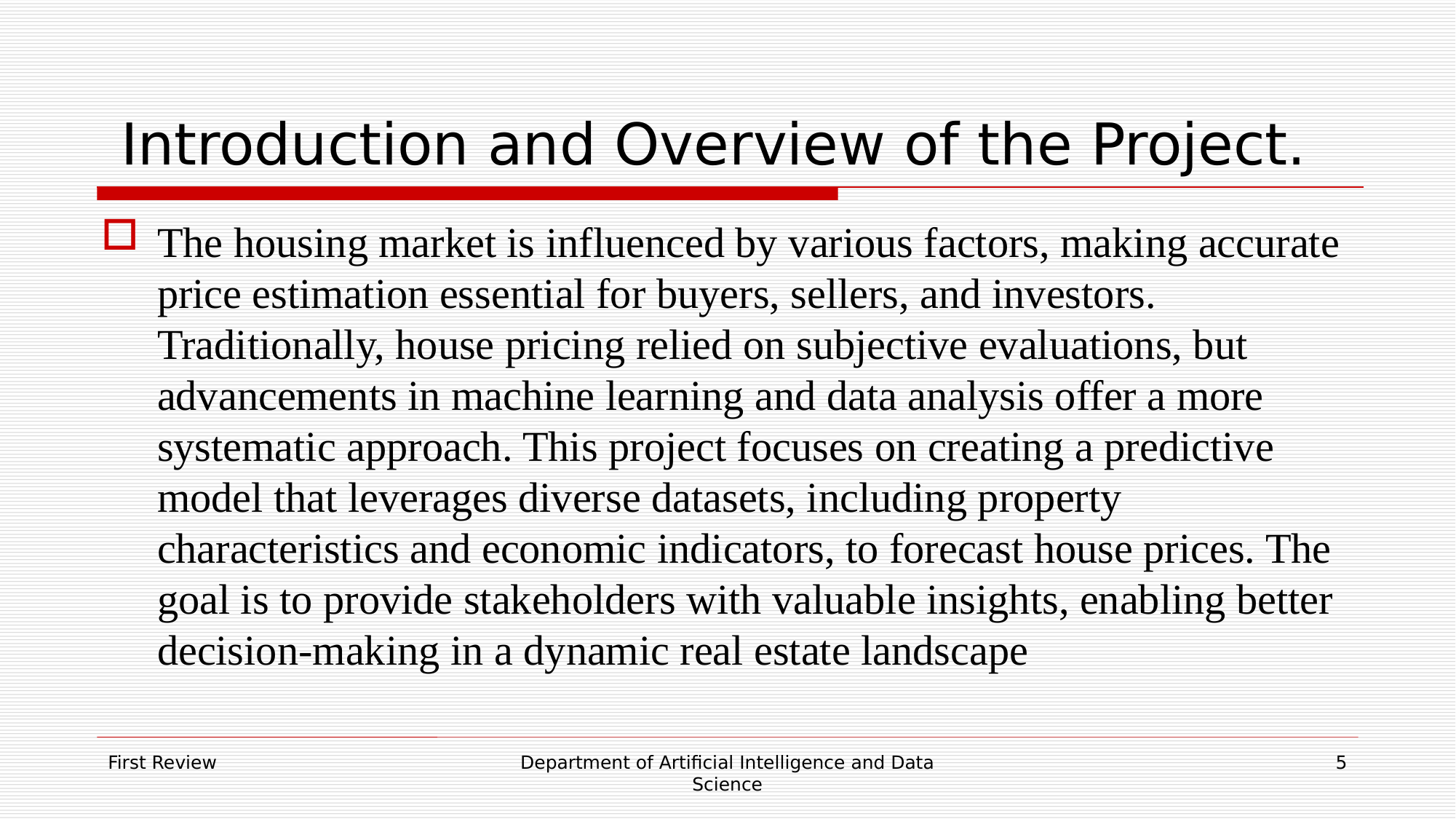

# Introduction and Overview of the Project.
The housing market is influenced by various factors, making accurate price estimation essential for buyers, sellers, and investors. Traditionally, house pricing relied on subjective evaluations, but advancements in machine learning and data analysis offer a more systematic approach. This project focuses on creating a predictive model that leverages diverse datasets, including property characteristics and economic indicators, to forecast house prices. The goal is to provide stakeholders with valuable insights, enabling better decision-making in a dynamic real estate landscape

First Review
Department of Artificial Intelligence and Data Science
5